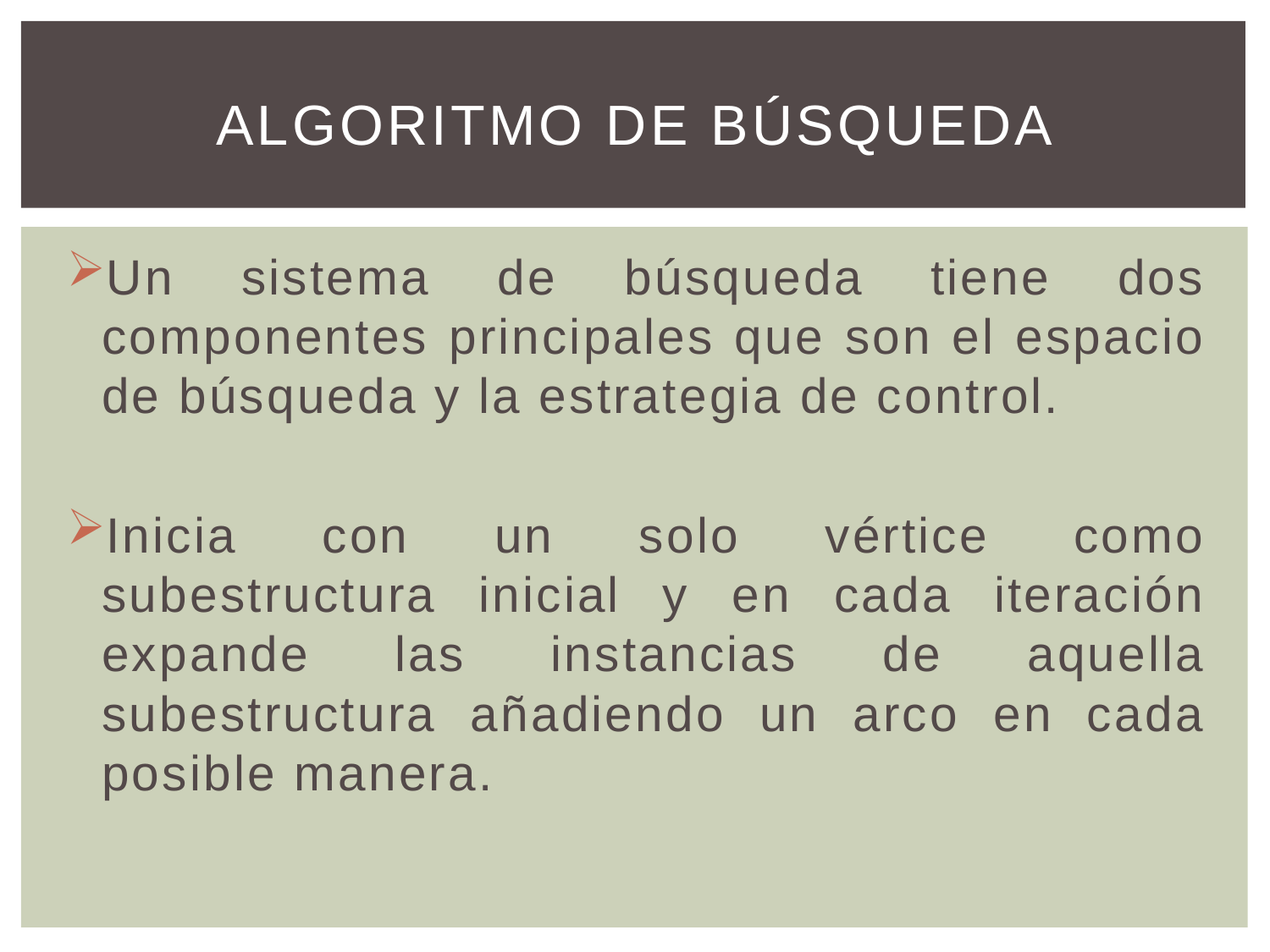

# Algoritmo de búsqueda
Un sistema de búsqueda tiene dos componentes principales que son el espacio de búsqueda y la estrategia de control.

Inicia con un solo vértice como subestructura inicial y en cada iteración expande las instancias de aquella subestructura añadiendo un arco en cada posible manera.